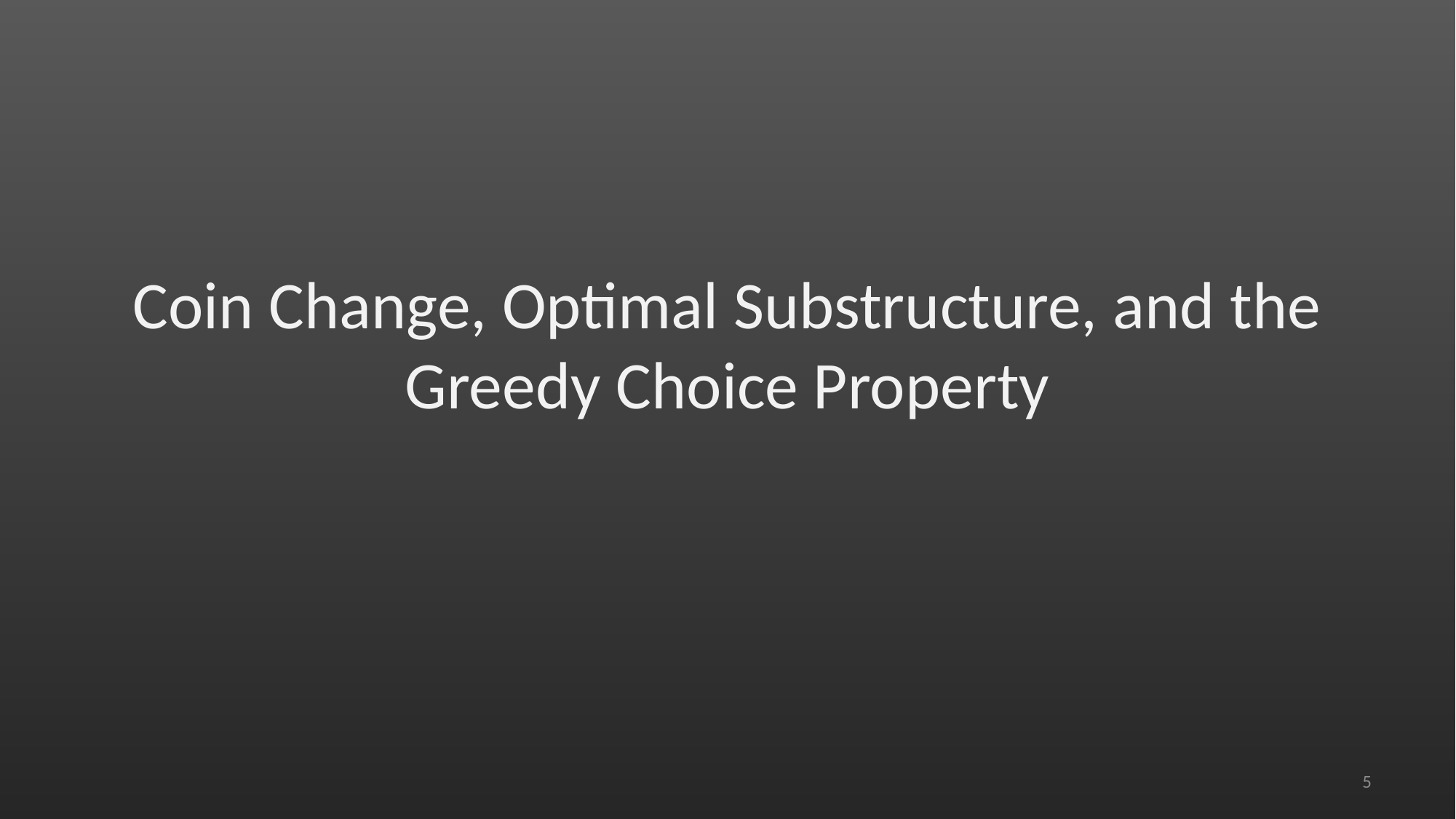

# Coin Change, Optimal Substructure, and the Greedy Choice Property

5